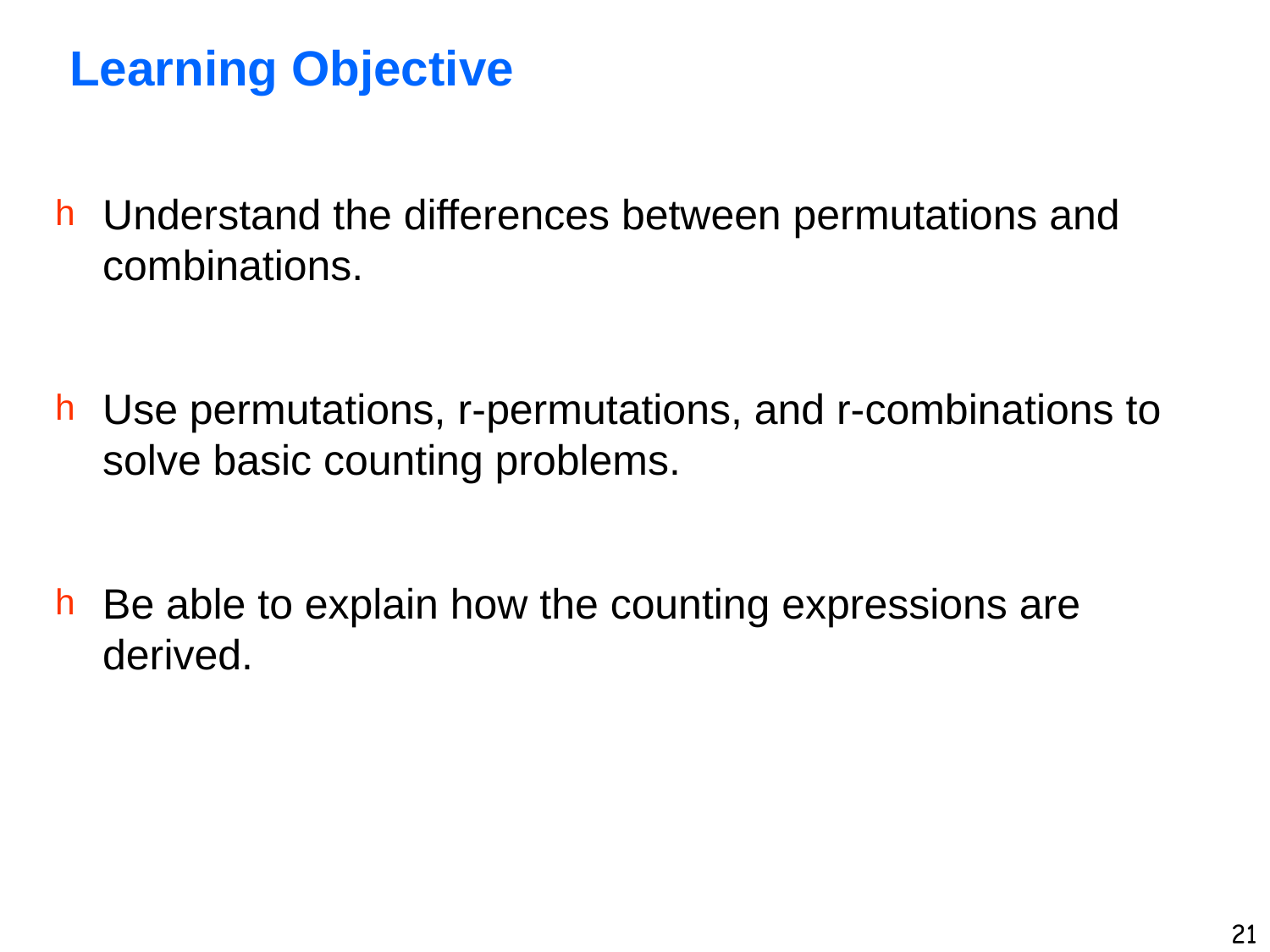

# Learning Objective
Understand the differences between permutations and combinations.

Use permutations, r-permutations, and r-combinations to solve basic counting problems.

Be able to explain how the counting expressions are derived.
21